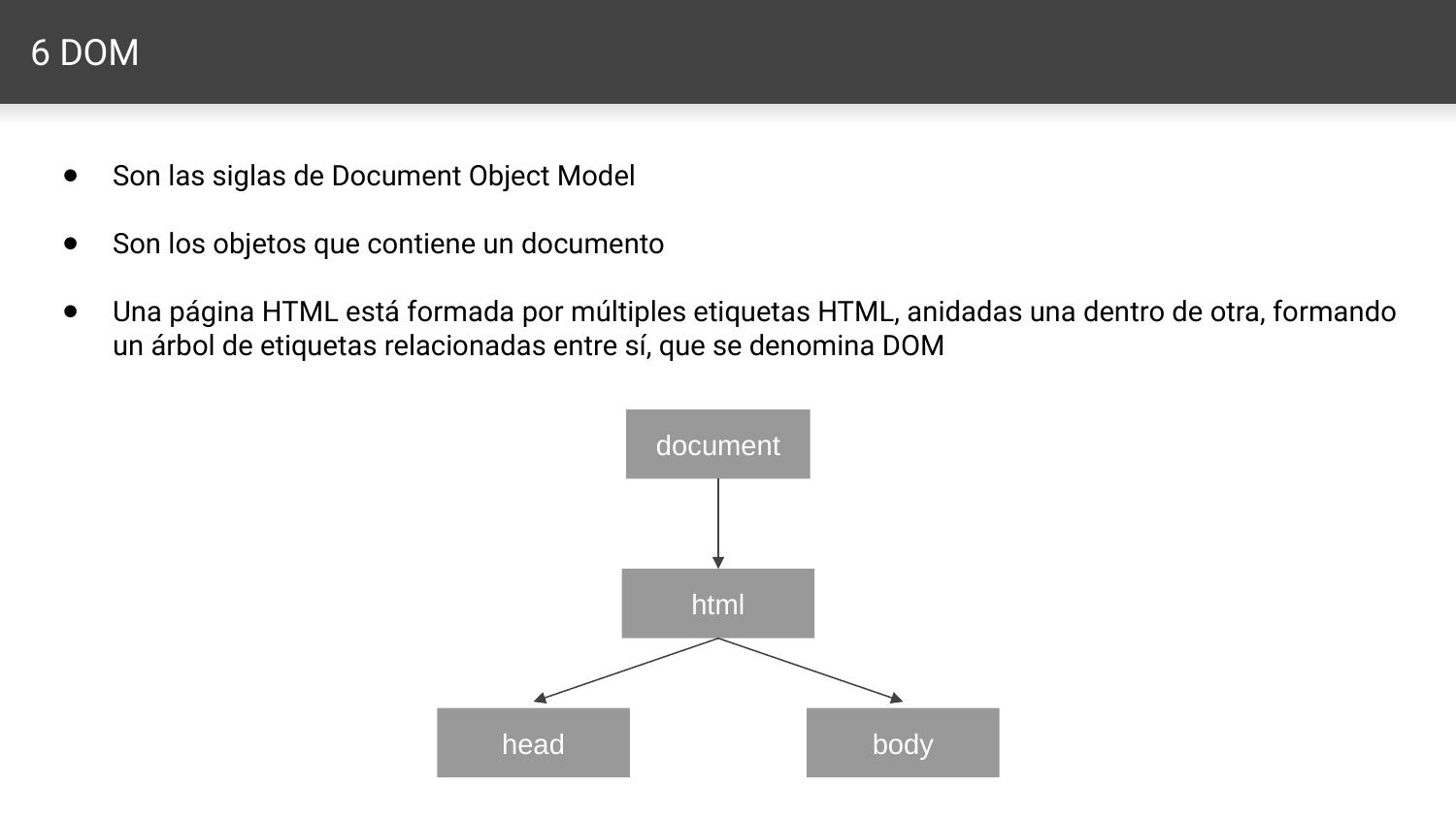

# 6 DOM
Son las siglas de Document Object Model

Son los objetos que contiene un documento

Una página HTML está formada por múltiples etiquetas HTML, anidadas una dentro de otra, formando un árbol de etiquetas relacionadas entre sí, que se denomina DOM
document
html
head
body